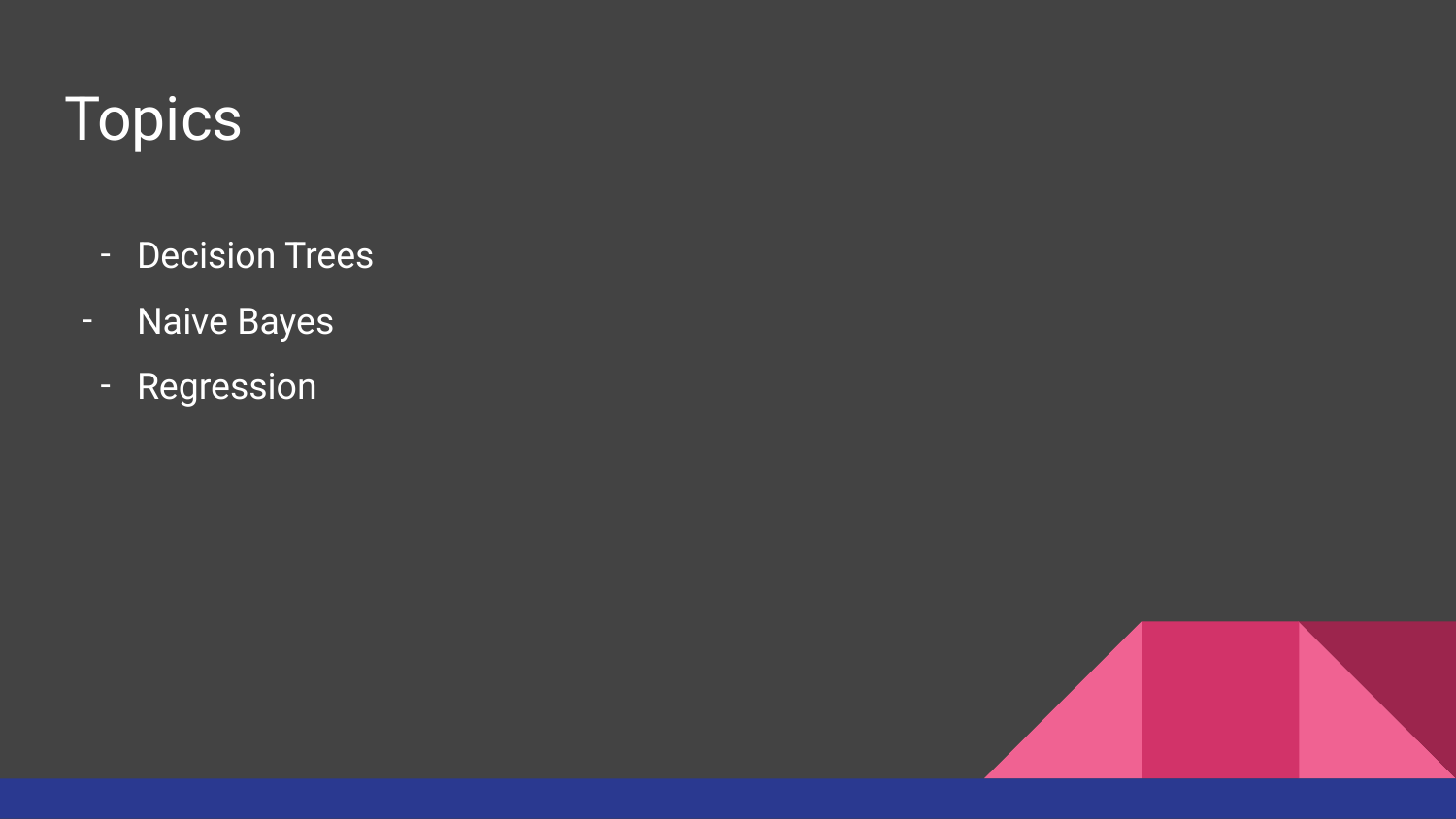

# Topics
Decision Trees
Naive Bayes
Regression